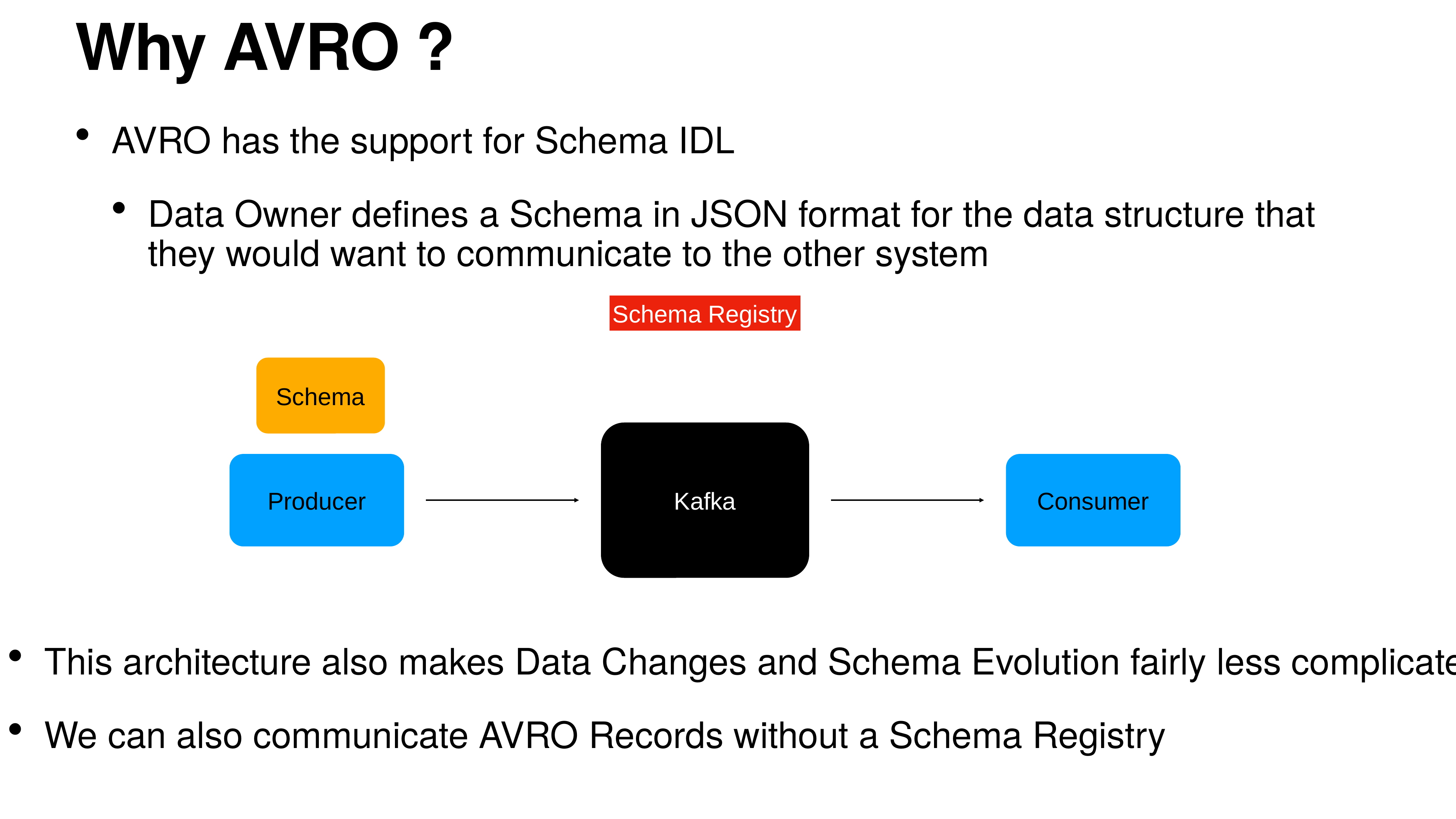

# Why AVRO ?
AVRO has the support for Schema IDL
Data Owner defines a Schema in JSON format for the data structure that they would want to communicate to the other system
Schema Registry
Schema
Kafka
Producer
Consumer

This architecture also makes Data Changes and Schema Evolution fairly less complicated
We can also communicate AVRO Records without a Schema Registry